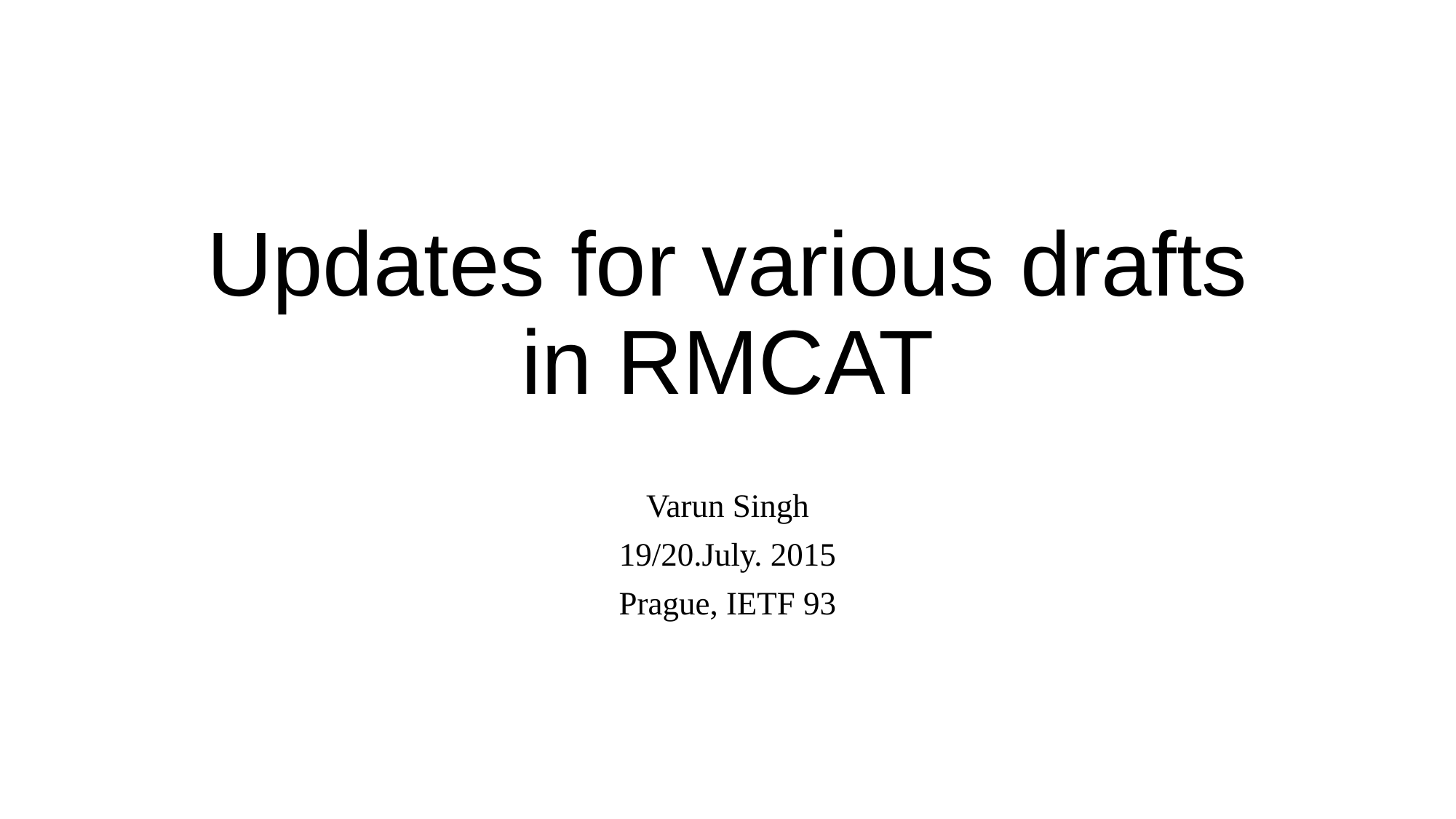

# Updates for various drafts in RMCAT

Varun Singh
19/20.July. 2015
Prague, IETF 93